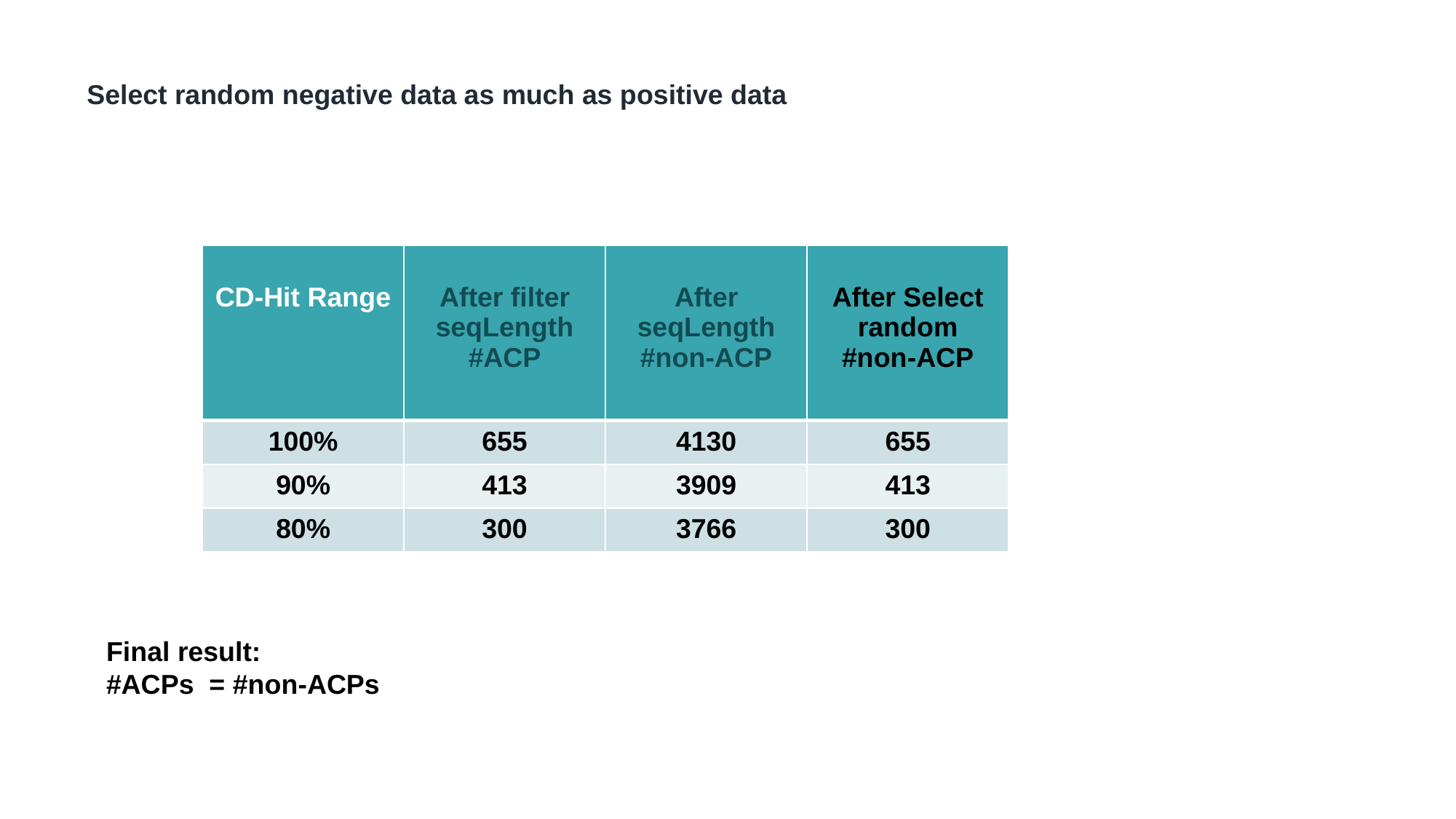

Select random negative data as much as positive data
| CD-Hit Range | After filter seqLength #ACP | After seqLength #non-ACP | After Select random #non-ACP |
| --- | --- | --- | --- |
| 100% | 655 | 4130 | 655 |
| 90% | 413 | 3909 | 413 |
| 80% | 300 | 3766 | 300 |
Final result:
#ACPs  = #non-ACPs